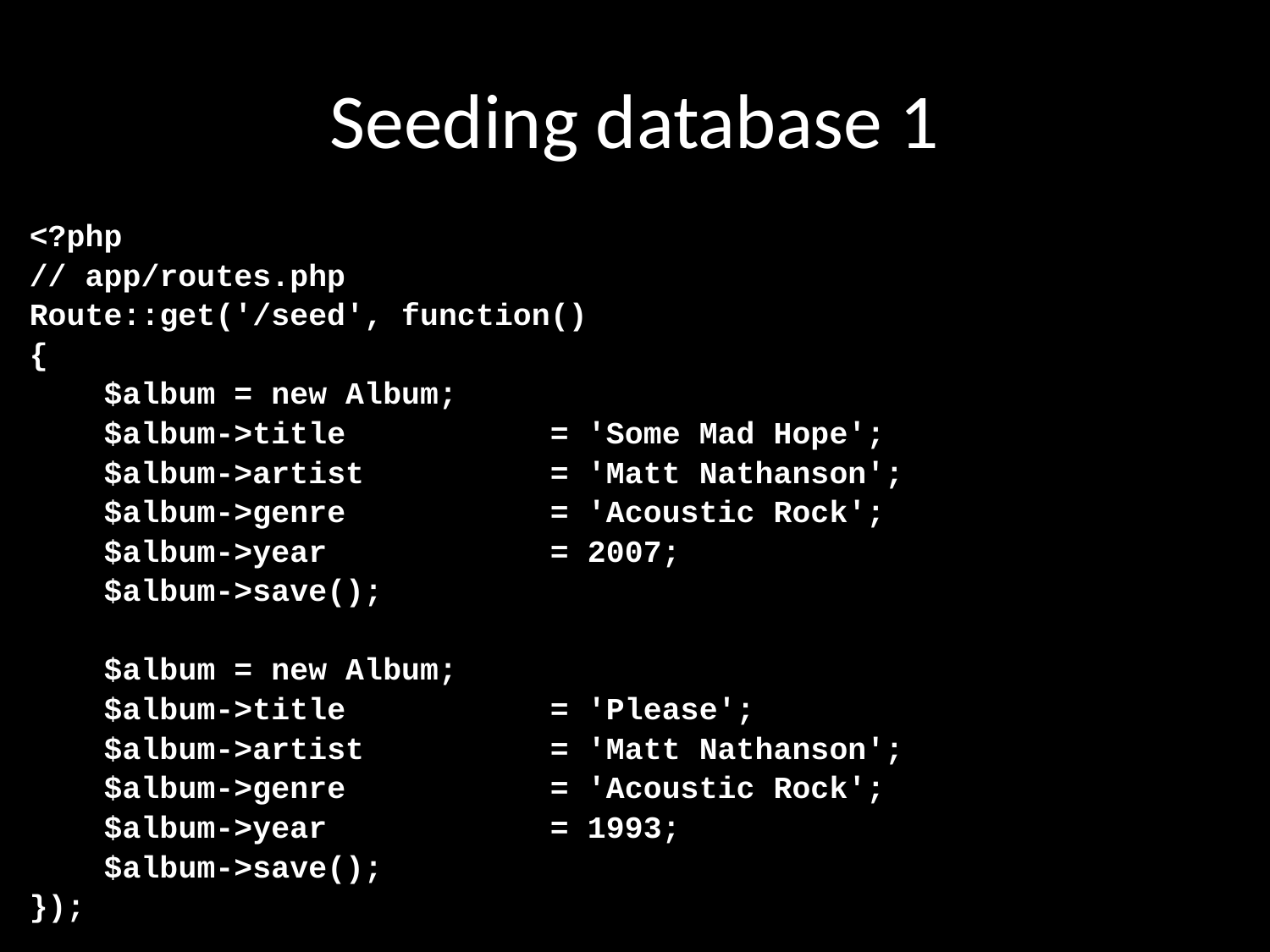

# Seeding database 1
<?php
// app/routes.php
Route::get('/seed', function()
{
    $album = new Album;
    $album->title           = 'Some Mad Hope';
    $album->artist          = 'Matt Nathanson';
    $album->genre           = 'Acoustic Rock';
    $album->year            = 2007;
    $album->save();

    $album = new Album;
    $album->title           = 'Please';
    $album->artist          = 'Matt Nathanson';
    $album->genre           = 'Acoustic Rock';
    $album->year            = 1993;
    $album->save();
});